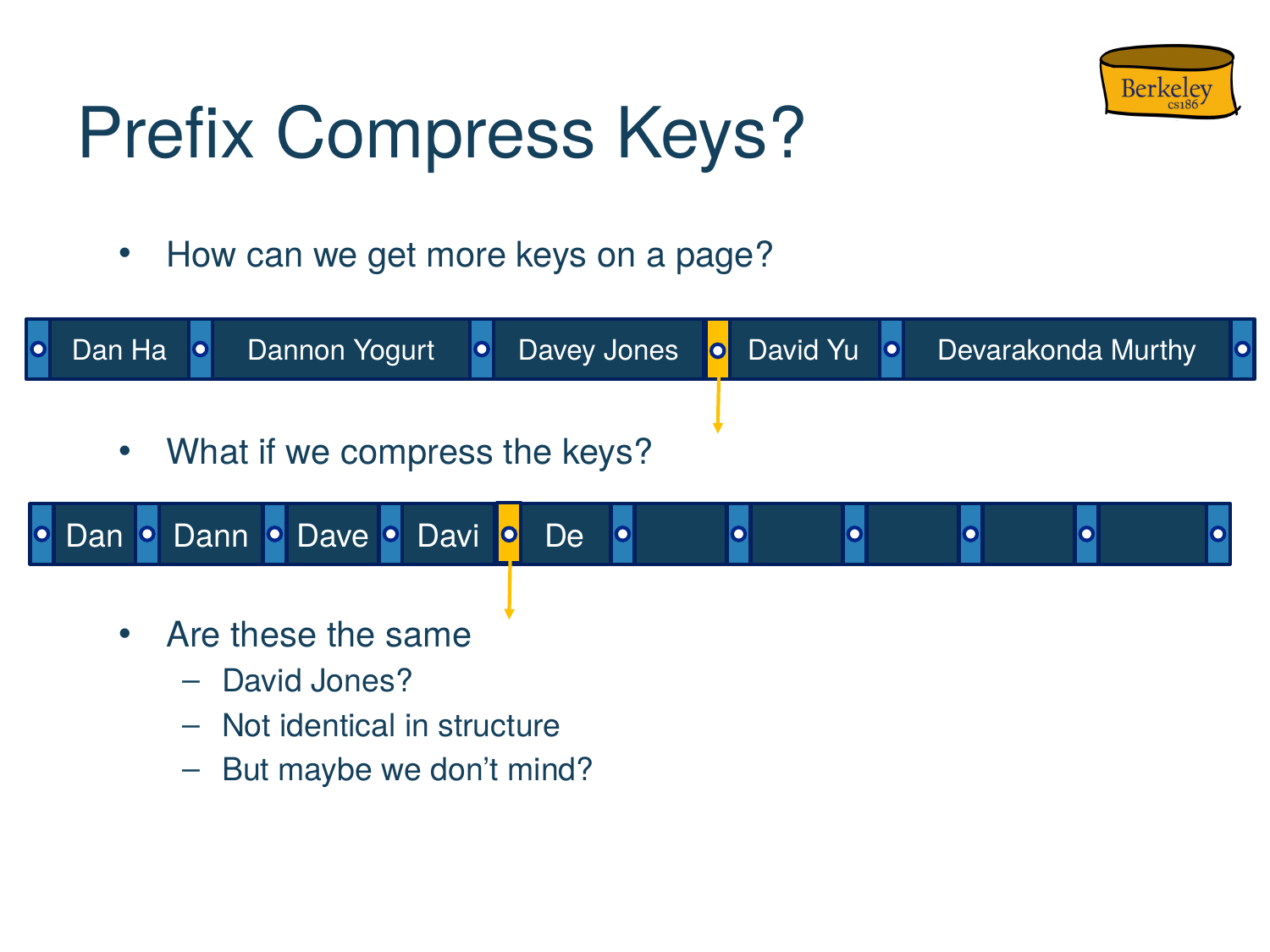

# Prefix Compress Keys?

How can we get more keys on a page?

What if we compress the keys?

Are these the same
David Jones?
Not identical in structure
But maybe we don’t mind?

Dan Ha

Dannon Yogurt

Davey Jones

David Yu

Devarakonda Murthy

Dan

Dann

Dave

Davi

De